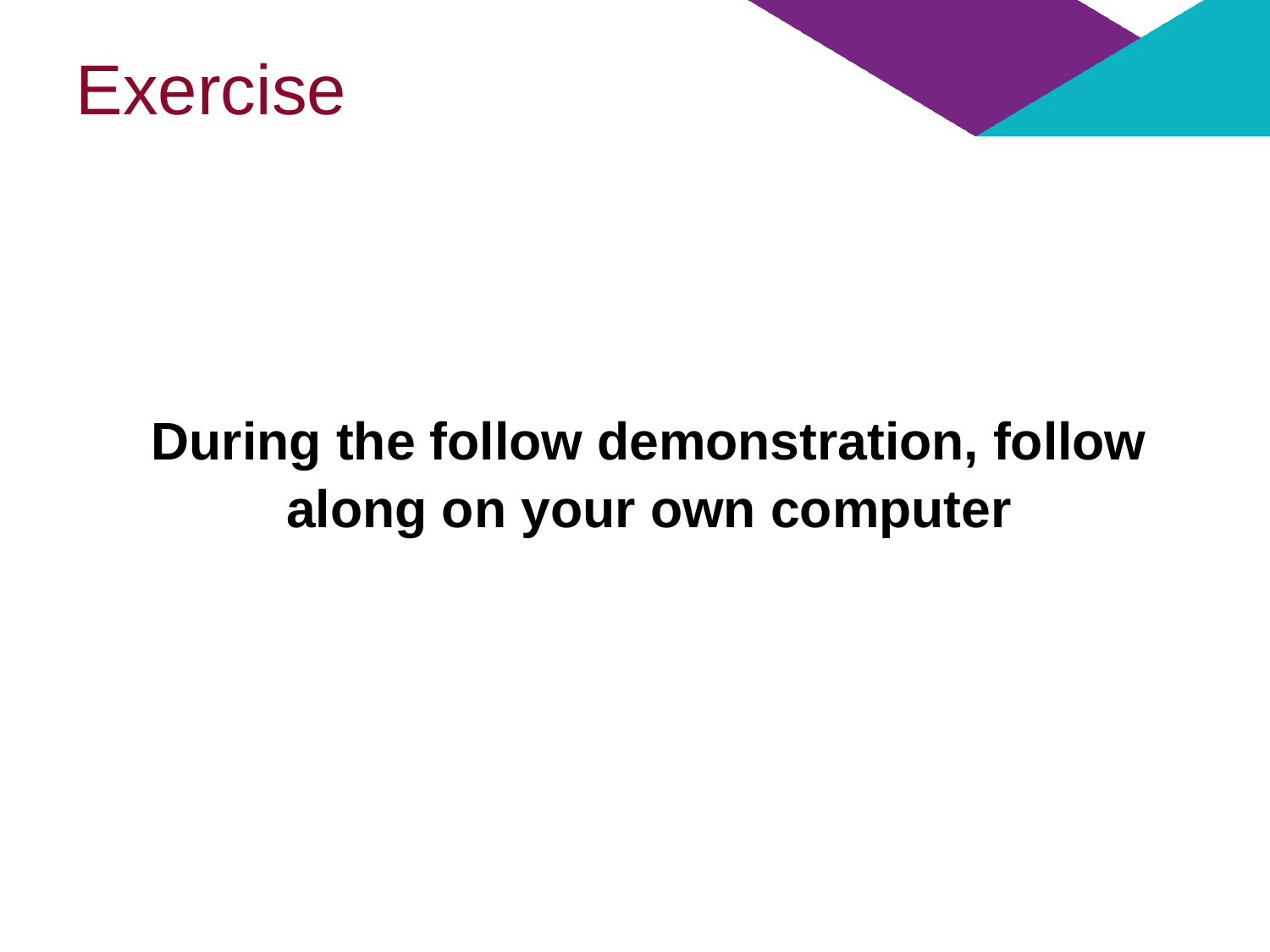

# Exercise
During the follow demonstration, follow along on your own computer